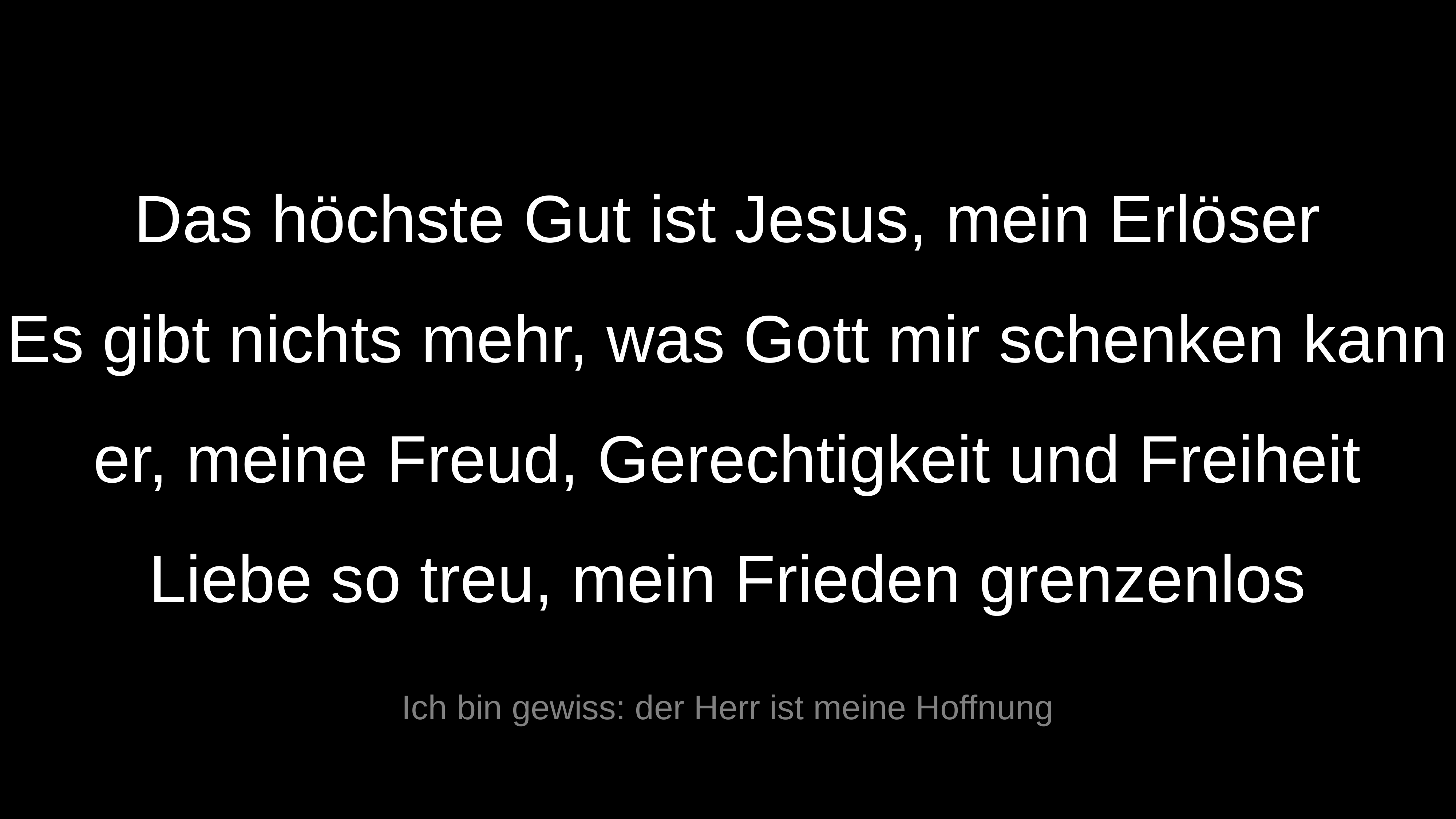

Das höchste Gut ist Jesus, mein Erlöser
Es gibt nichts mehr, was Gott mir schenken kann
er, meine Freud, Gerechtigkeit und Freiheit
Liebe so treu, mein Frieden grenzenlos
Ich bin gewiss: der Herr ist meine Hoffnung